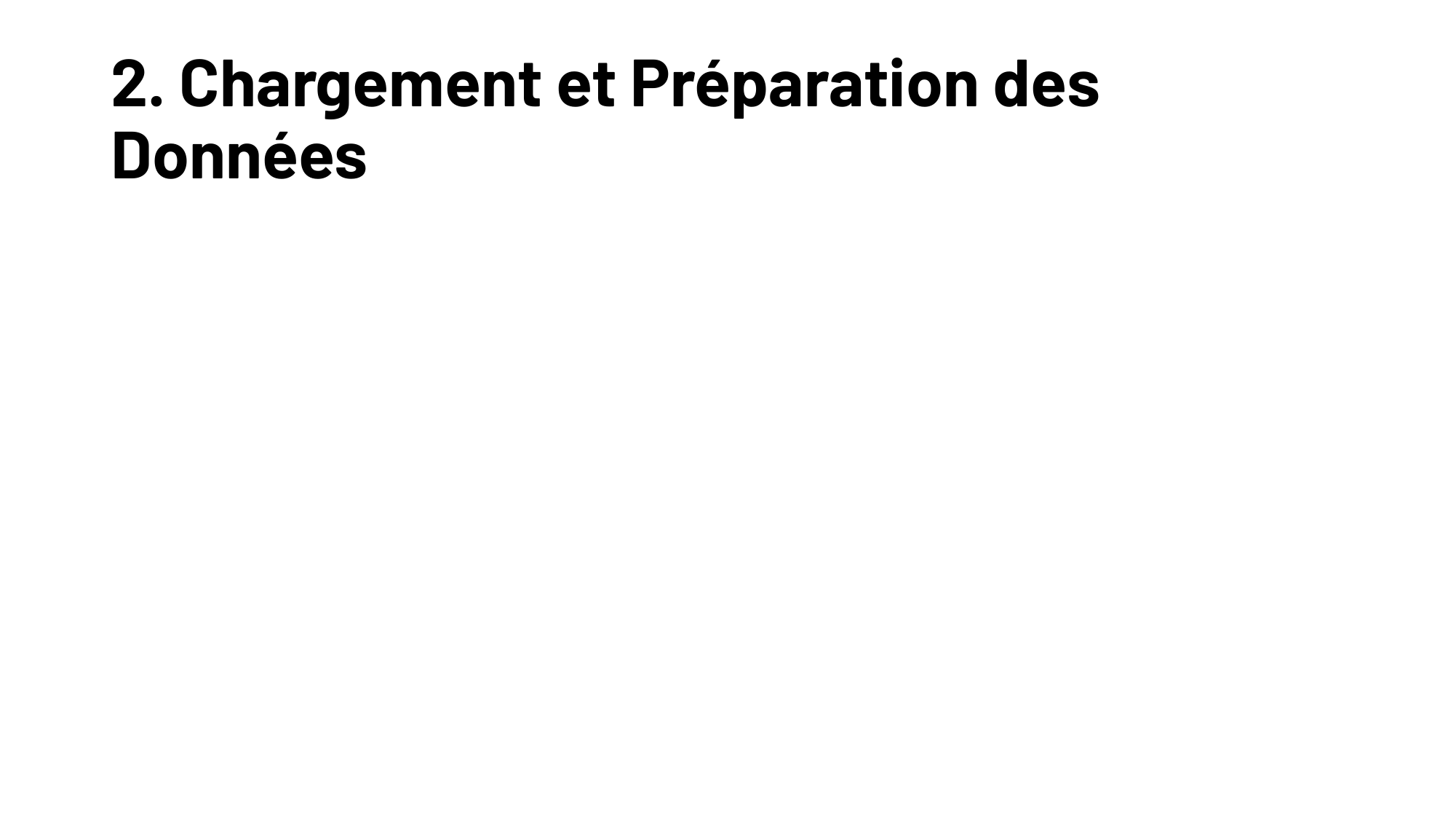

# 2. Chargement et Préparation des Données